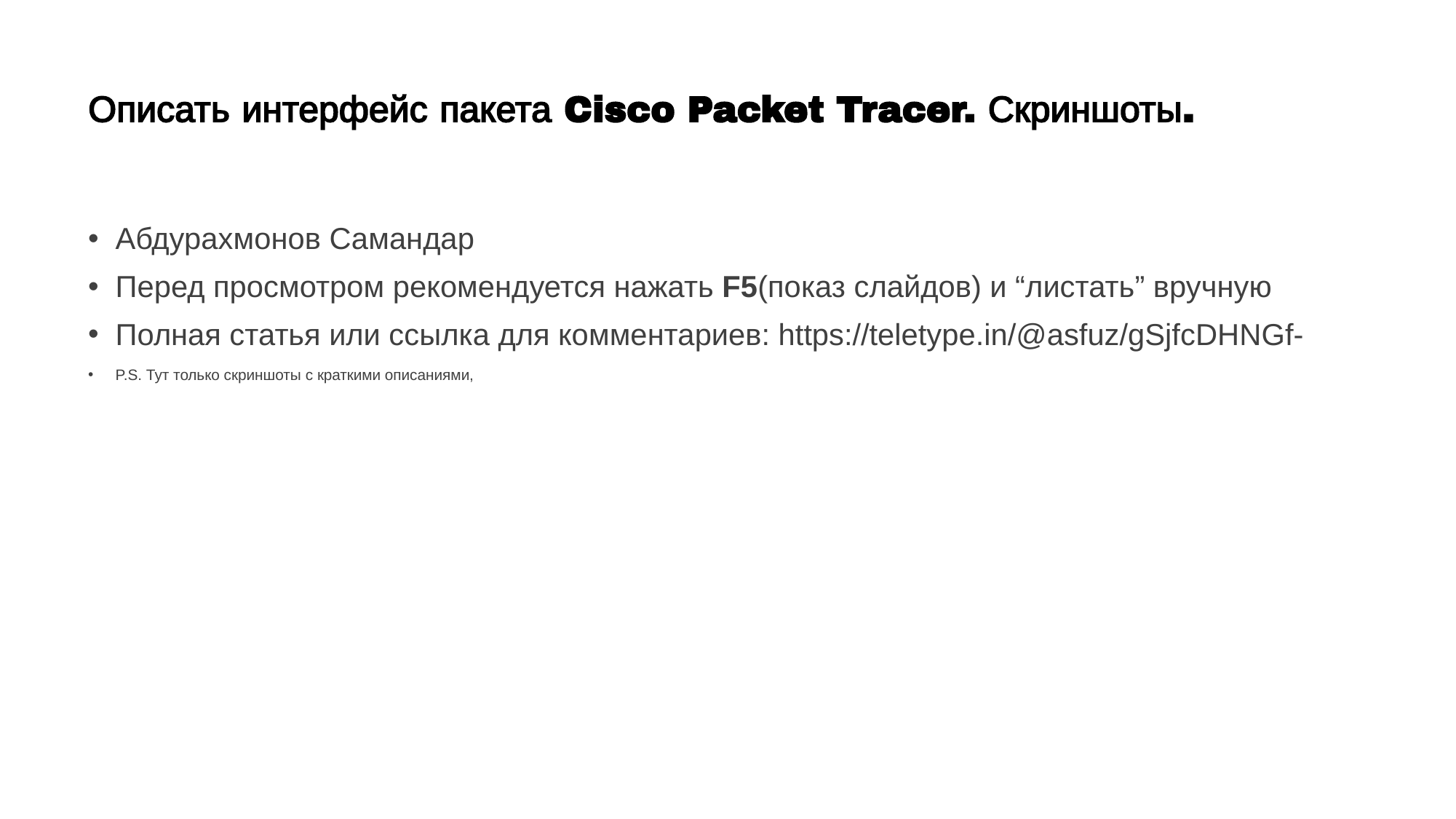

# Описать интерфейс пакета Cisco Packet Tracer. Скриншоты.
Абдурахмонов Самандар
Перед просмотром рекомендуется нажать F5(показ слайдов) и “листать” вручную
Полная статья или ссылка для комментариев: https://teletype.in/@asfuz/gSjfcDHNGf-
P.S. Тут только скриншоты с краткими описаниями,